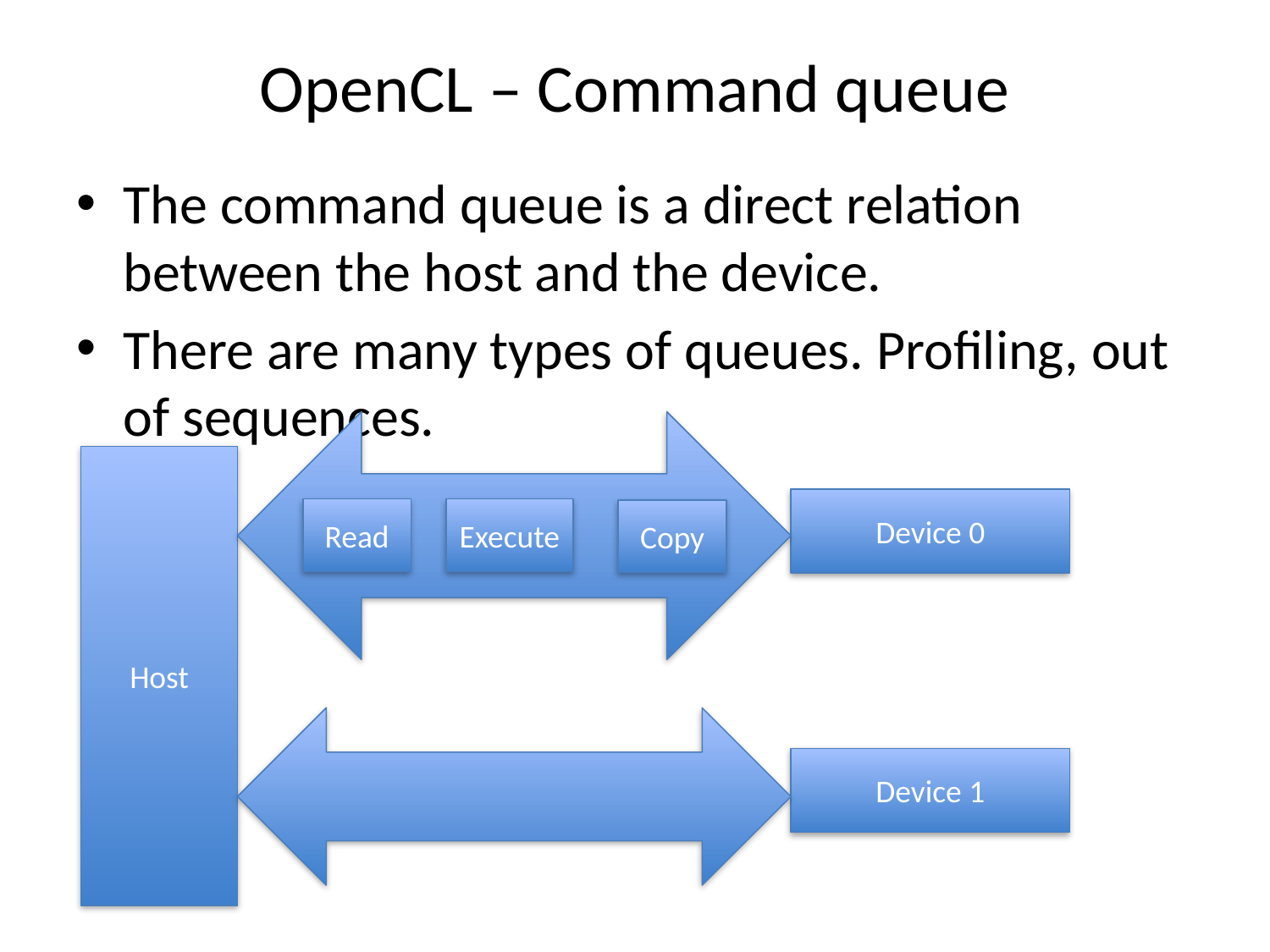

# OpenCL – Command queue
The command queue is a direct relation between the host and the device.
There are many types of queues. Profiling, out of sequences.

Host
Device 0
Read
Execute
Copy

Device 1